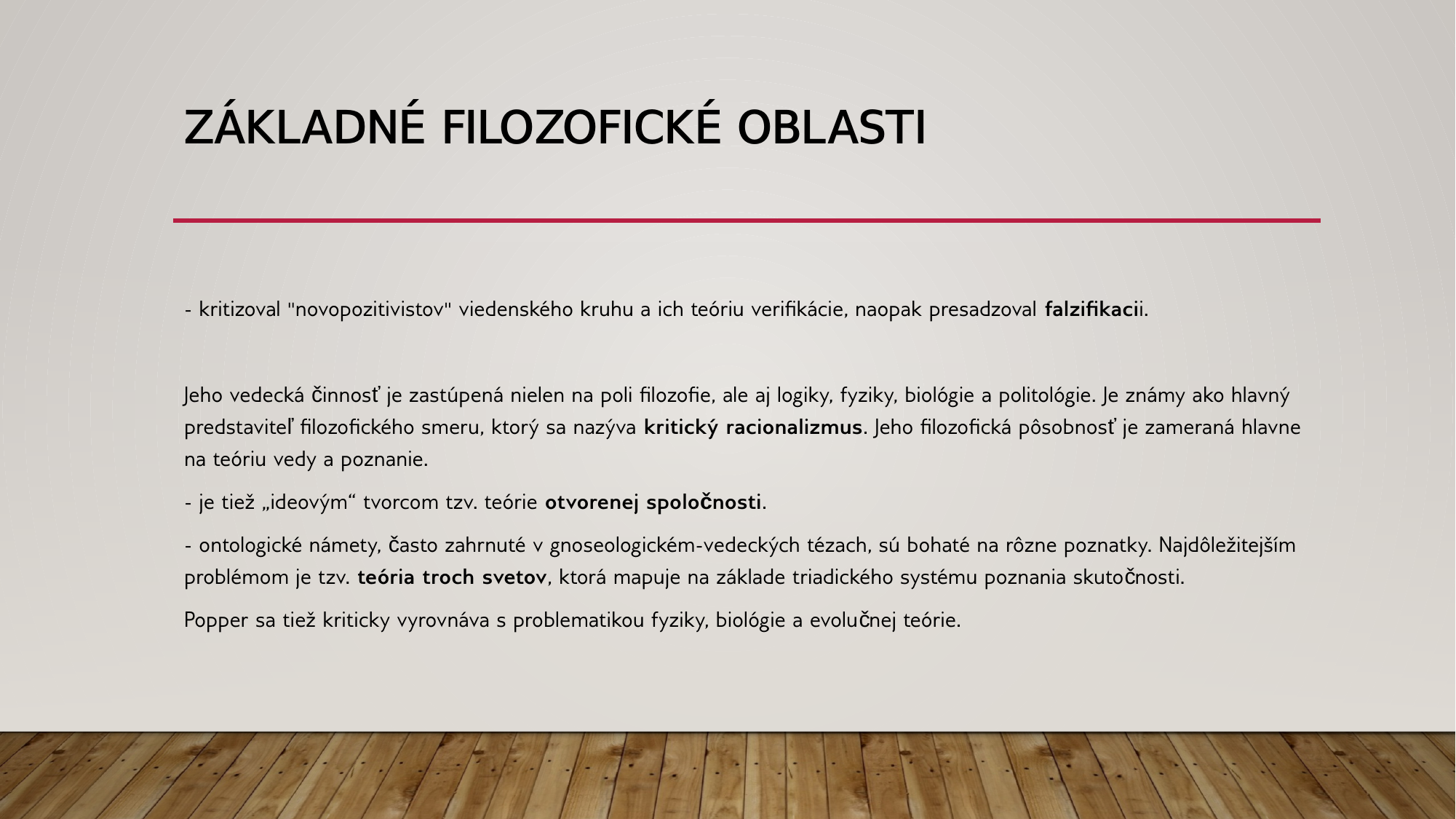

# Základné filozofické oblasti

- kritizoval "novopozitivistov" viedenského kruhu a ich teóriu verifikácie, naopak presadzoval falzifikacii.

Jeho vedecká činnosť je zastúpená nielen na poli filozofie, ale aj logiky, fyziky, biológie a politológie. Je známy ako hlavný predstaviteľ filozofického smeru, ktorý sa nazýva kritický racionalizmus. Jeho filozofická pôsobnosť je zameraná hlavne na teóriu vedy a poznanie.
- je tiež „ideovým“ tvorcom tzv. teórie otvorenej spoločnosti.
- ontologické námety, často zahrnuté v gnoseologickém-vedeckých tézach, sú bohaté na rôzne poznatky. Najdôležitejším problémom je tzv. teória troch svetov, ktorá mapuje na základe triadického systému poznania skutočnosti.
Popper sa tiež kriticky vyrovnáva s problematikou fyziky, biológie a evolučnej teórie.